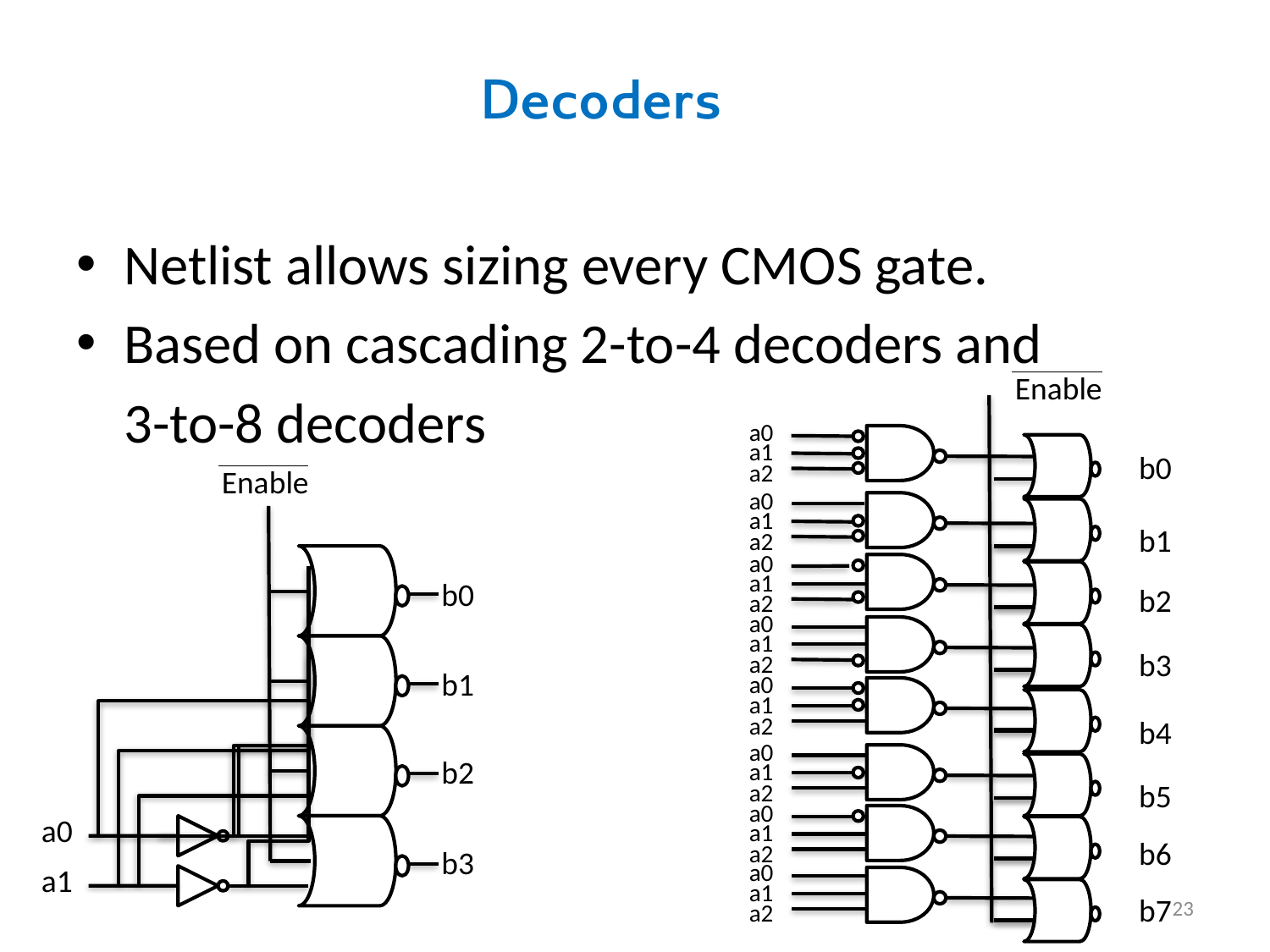

Decoders
Netlist allows sizing every CMOS gate.
Based on cascading 2-to-4 decoders and
	3-to-8 decoders

Enable
a0

a1

b0

a2
Enable

a0

a1

b1

a2

a0

a1

b0
b2
a2

a0

a1

b3
a2

b1
a0

a1

a2
b4

a0

b2
a1

b5
a2
a0
a0

a1

b6
a2
b3
a0
a1

a1

23
b7
a2